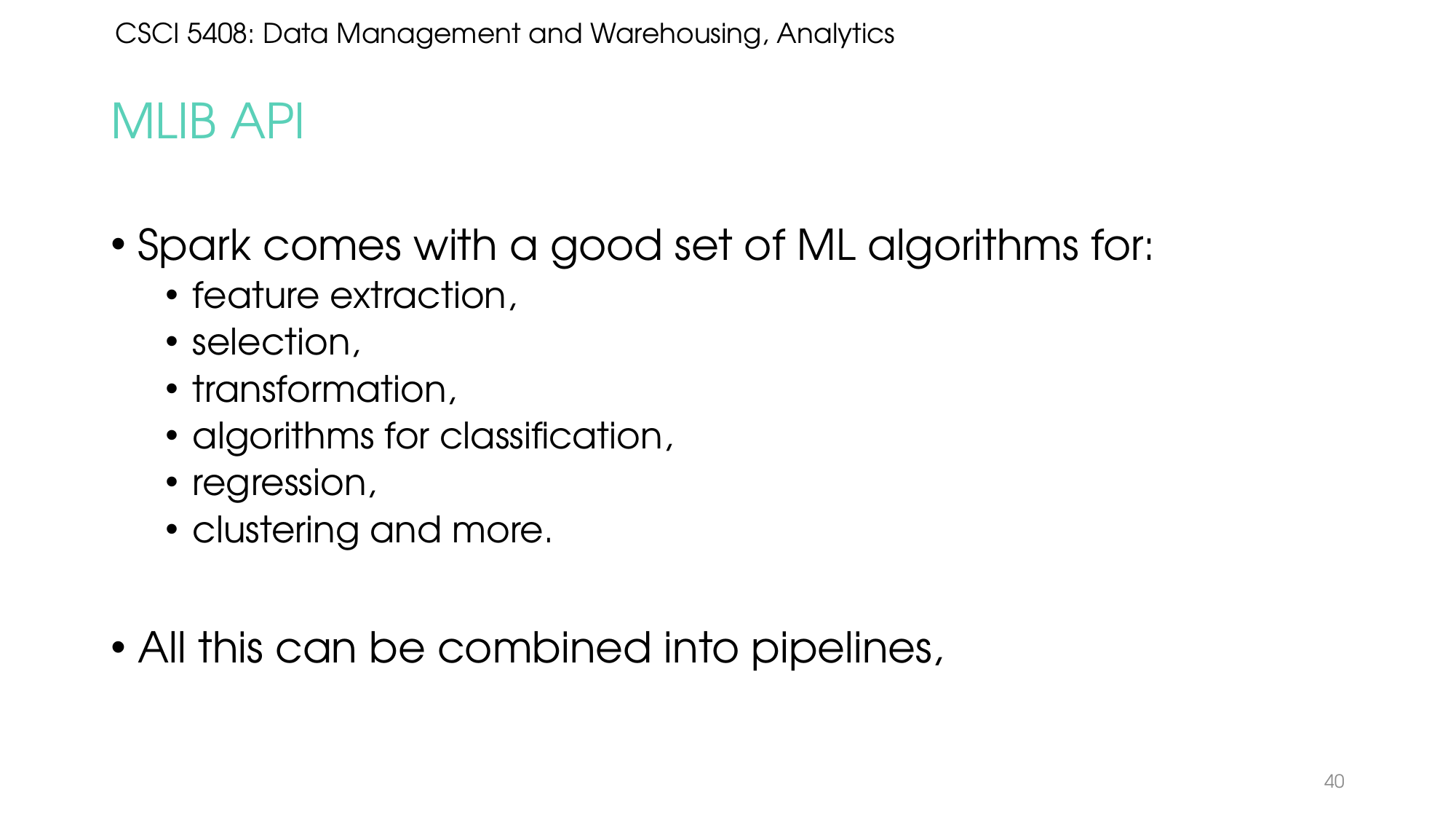

# MLIB api
Spark comes with a good set of ML algorithms for:
feature extraction,
selection,
transformation,
algorithms for classification,
regression,
clustering and more.

All this can be combined into pipelines,

40